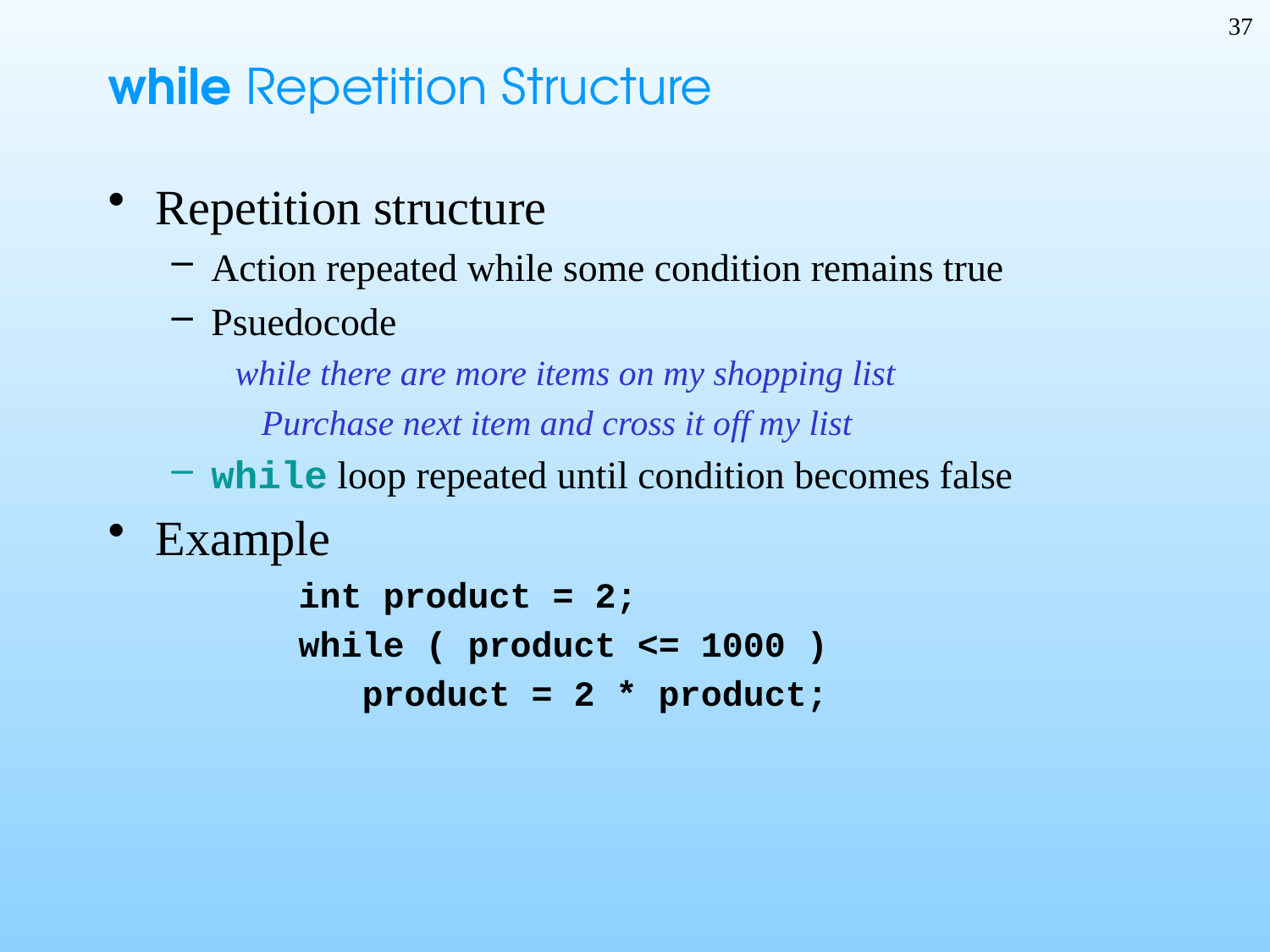

37
# while Repetition Structure
Repetition structure
Action repeated while some condition remains true
Psuedocode
while there are more items on my shopping list
   Purchase next item and cross it off my list
while loop repeated until condition becomes false
Example
int product = 2;
while ( product <= 1000 )
   product = 2 * product;